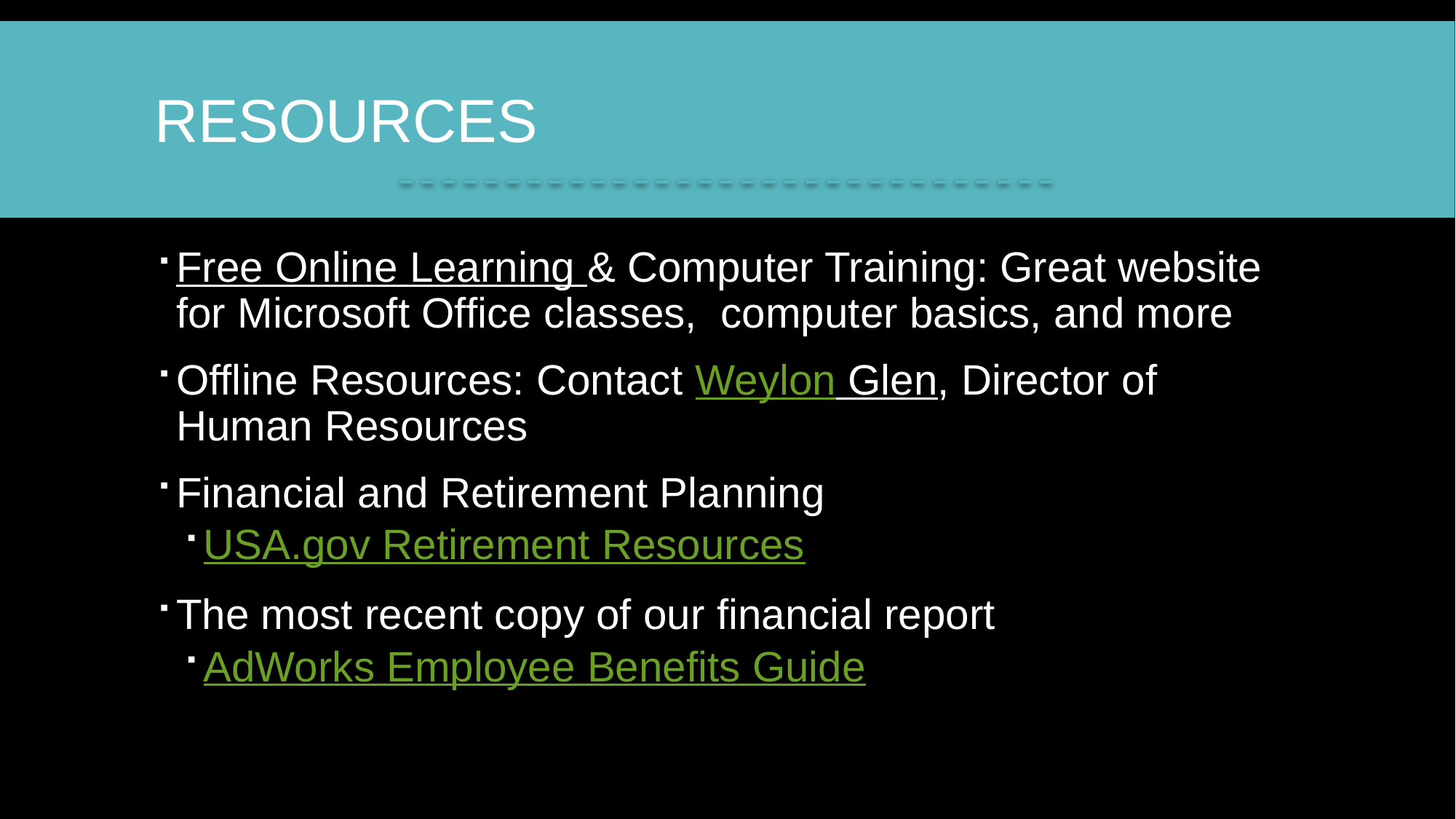

# Resources
Free Online Learning & Computer Training: Great website for Microsoft Office classes,  computer basics, and more
Offline Resources: Contact Weylon Glen, Director of Human Resources
Financial and Retirement Planning
USA.gov Retirement Resources
The most recent copy of our financial report
AdWorks Employee Benefits Guide